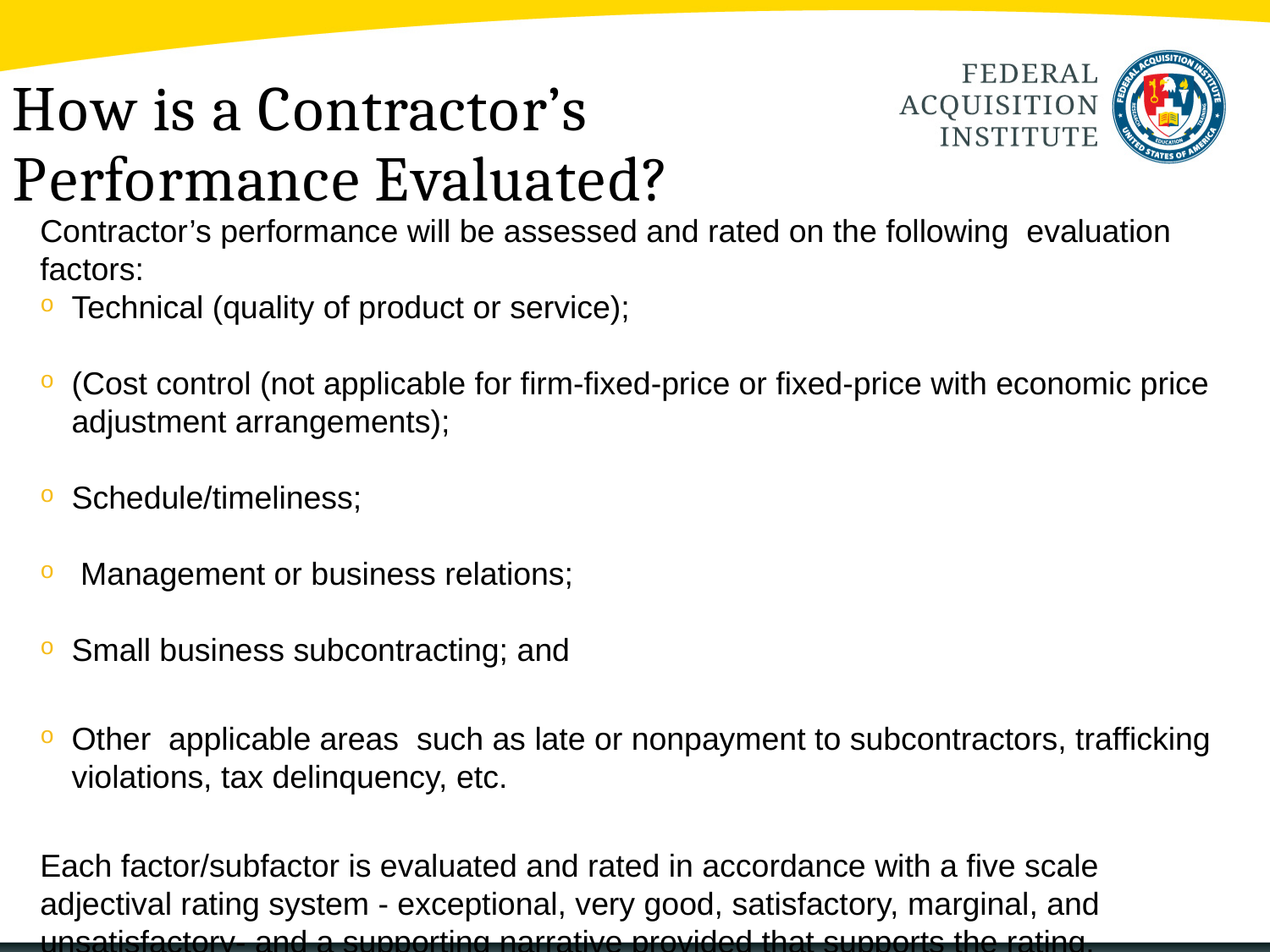

# How is a Contractor’s Performance Evaluated?
Contractor’s performance will be assessed and rated on the following  evaluation factors:
Technical (quality of product or service);

(Cost control (not applicable for firm-fixed-price or fixed-price with economic price adjustment arrangements);

Schedule/timeliness;

 Management or business relations;

Small business subcontracting; and

Other  applicable areas  such as late or nonpayment to subcontractors, trafficking violations, tax delinquency, etc.

Each factor/subfactor is evaluated and rated in accordance with a five scale adjectival rating system - exceptional, very good, satisfactory, marginal, and unsatisfactory- and a supporting narrative provided that supports the rating.